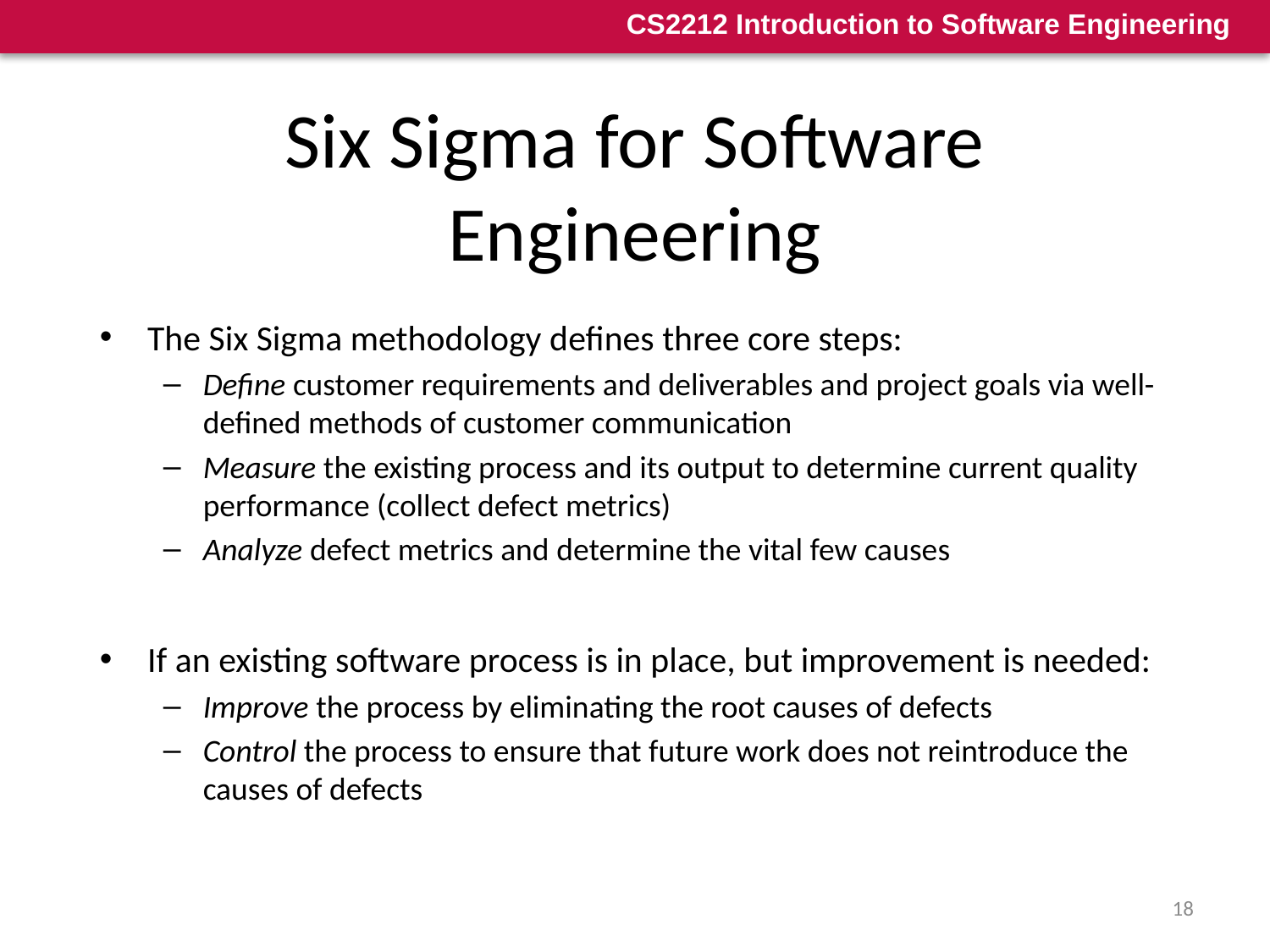

# Six Sigma for Software Engineering
The Six Sigma methodology defines three core steps:
Define customer requirements and deliverables and project goals via well-defined methods of customer communication
Measure the existing process and its output to determine current quality performance (collect defect metrics)
Analyze defect metrics and determine the vital few causes

If an existing software process is in place, but improvement is needed:
Improve the process by eliminating the root causes of defects
Control the process to ensure that future work does not reintroduce the
causes of defects
18